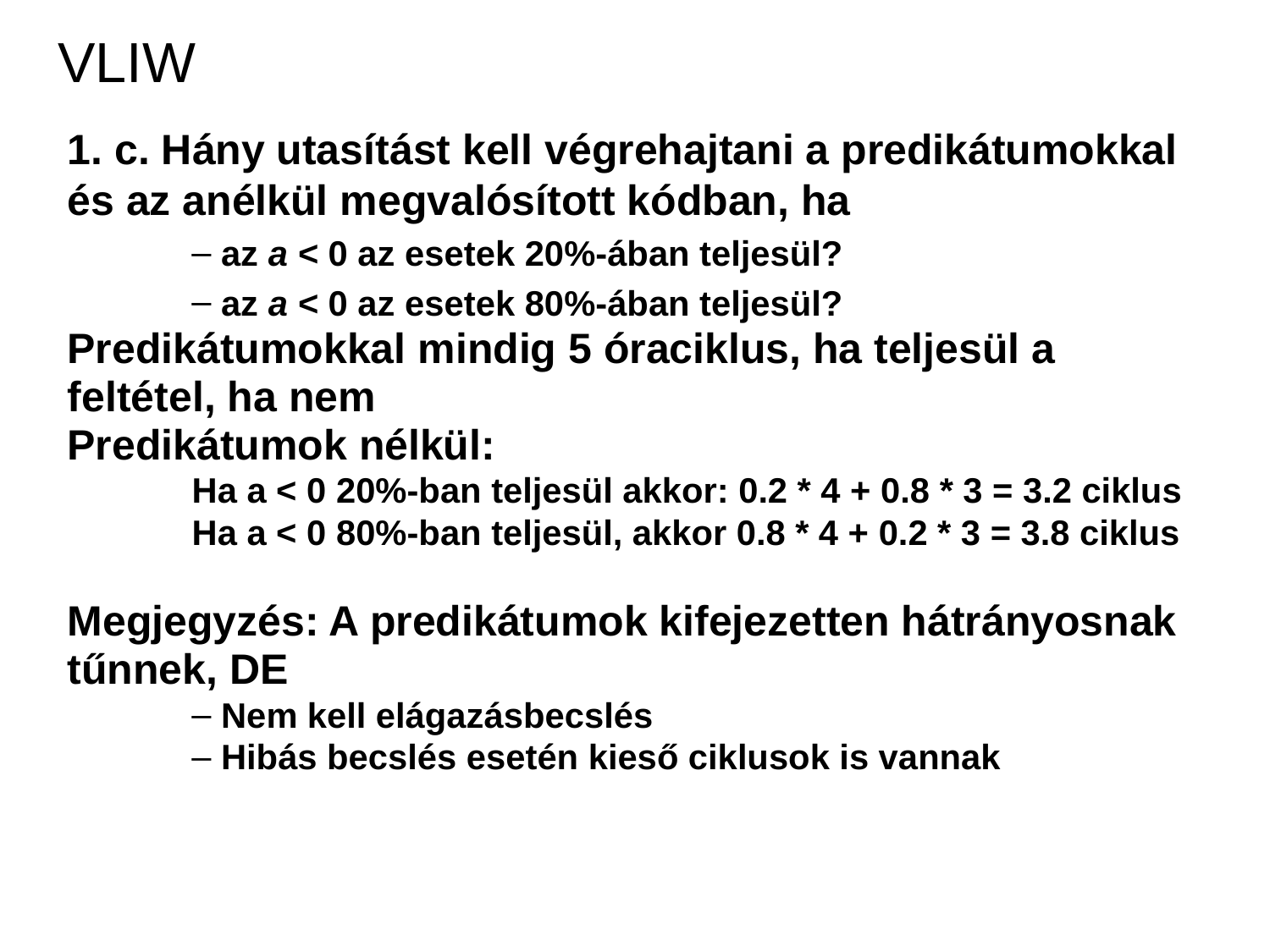

VLIW
1. c. Hány utasítást kell végrehajtani a predikátumokkal és az anélkül megvalósított kódban, ha
 az a < 0 az esetek 20%-ában teljesül?
 az a < 0 az esetek 80%-ában teljesül?
Predikátumokkal mindig 5 óraciklus, ha teljesül a feltétel, ha nem
Predikátumok nélkül:
Ha a < 0 20%-ban teljesül akkor: 0.2 * 4 + 0.8 * 3 = 3.2 ciklus
Ha a < 0 80%-ban teljesül, akkor 0.8 * 4 + 0.2 * 3 = 3.8 ciklus

Megjegyzés: A predikátumok kifejezetten hátrányosnak tűnnek, DE
 Nem kell elágazásbecslés
 Hibás becslés esetén kieső ciklusok is vannak